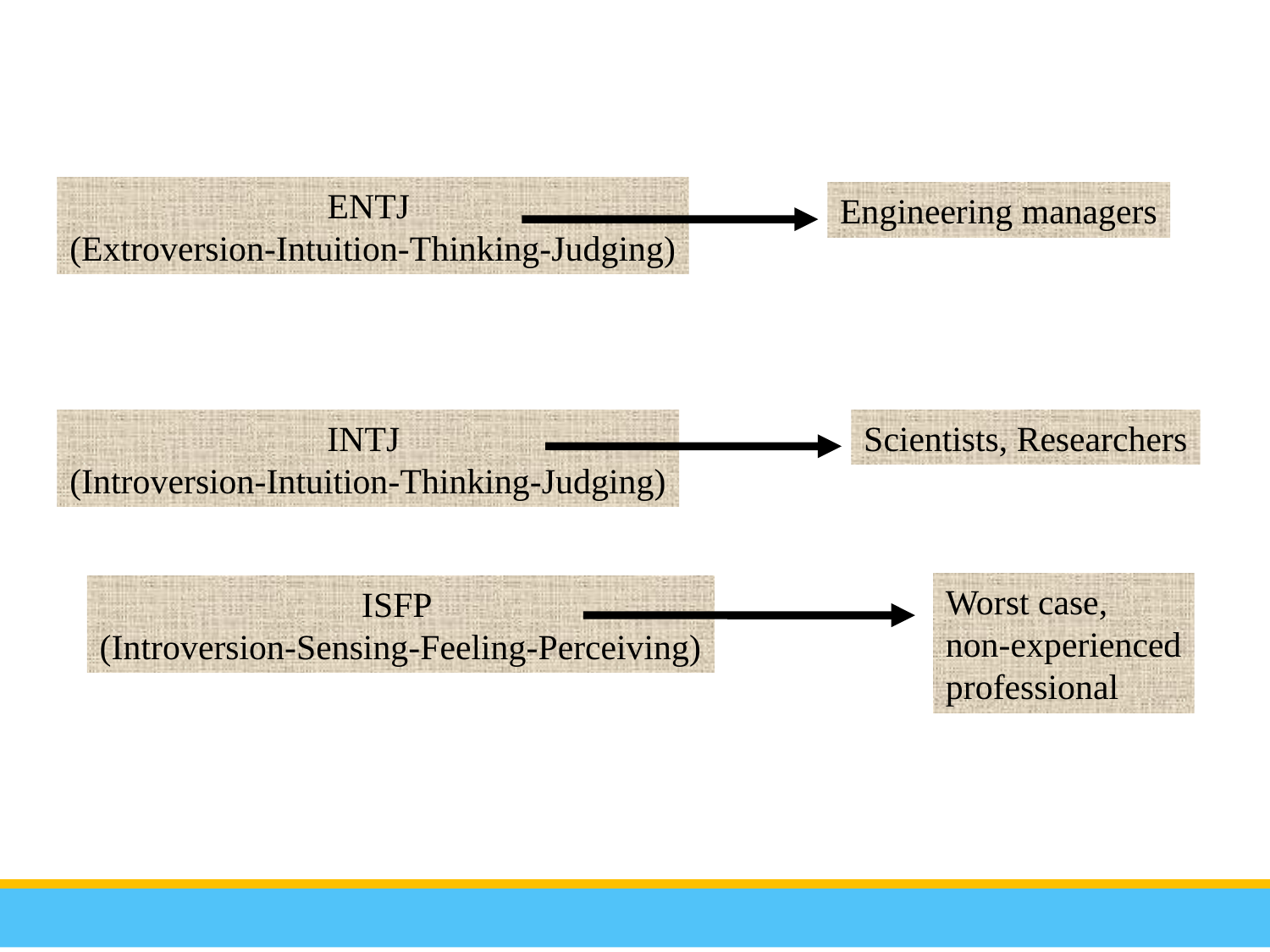

ENTJ
(Extroversion-Intuition-Thinking-Judging)
Engineering managers

INTJ
(Introversion-Intuition-Thinking-Judging)
Scientists, Researchers

Worst case,
non-experienced
professional
ISFP
(Introversion-Sensing-Feeling-Perceiving)